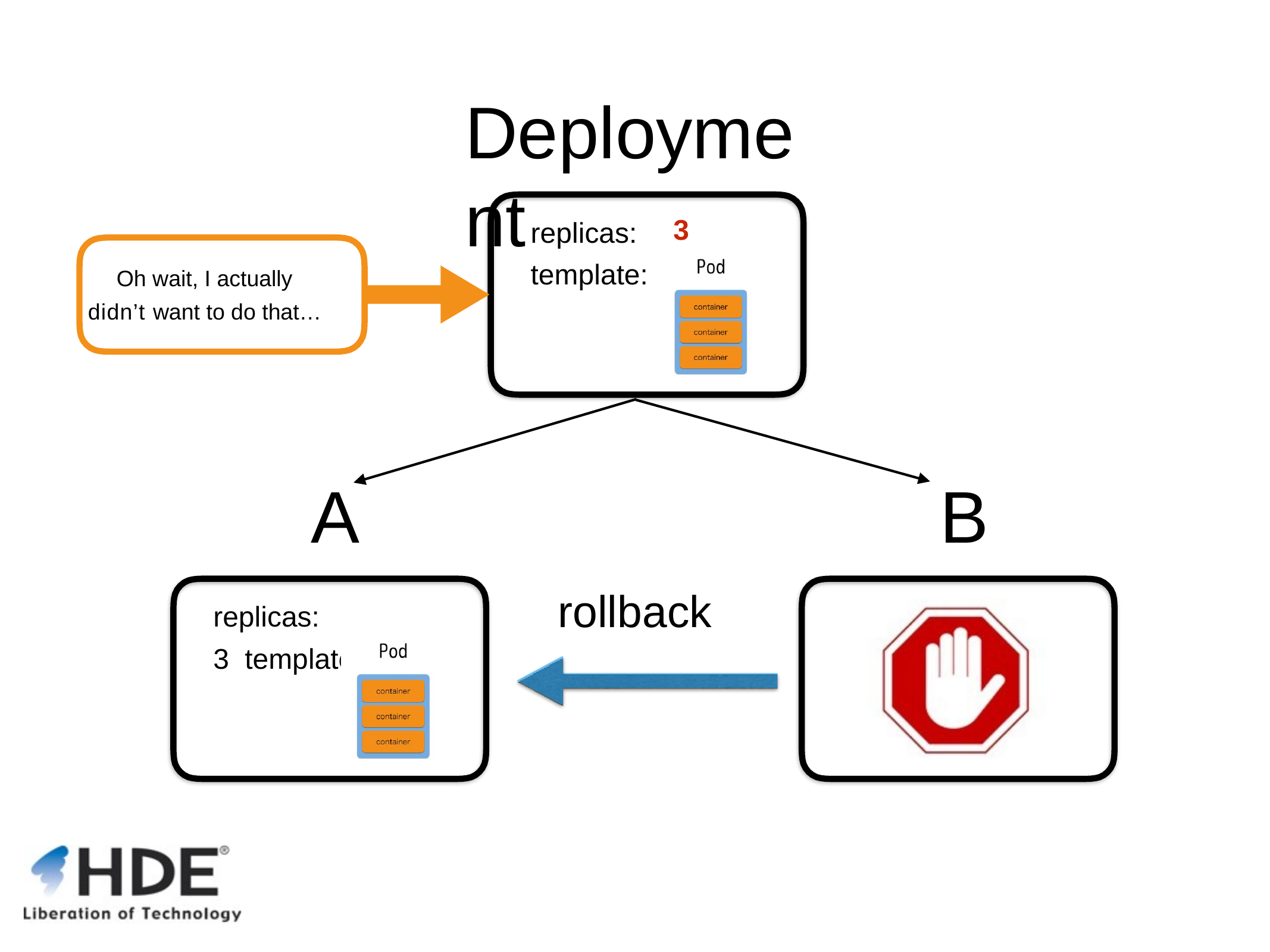

# Deployment

replicas:  template:
3
2
3

Oh wait, I actually  didn’t want to do that…

A
replicas:	3  template:
B

rollback
replicas:	2
template: